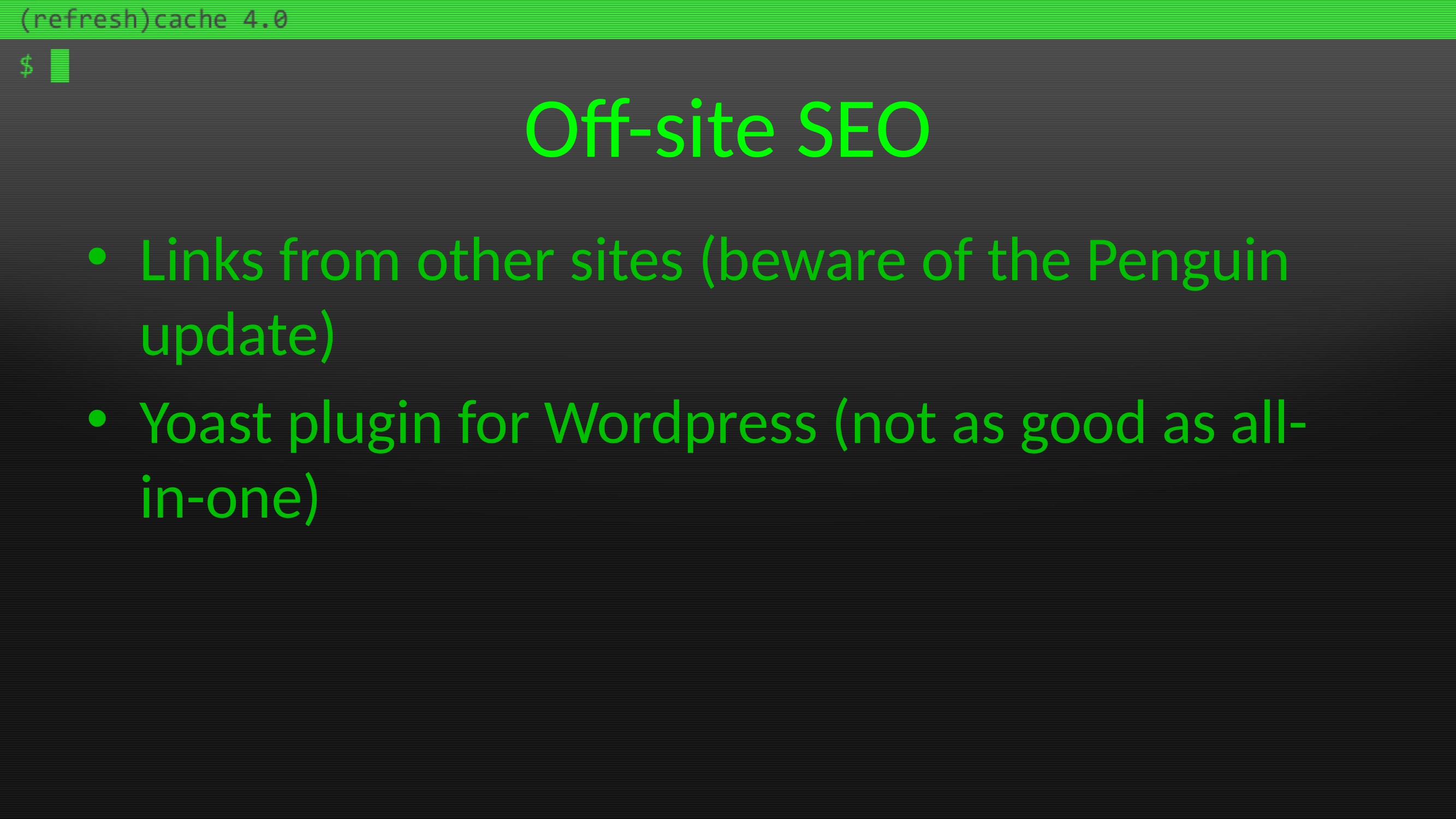

# Off-site SEO
Links from other sites (beware of the Penguin update)
Yoast plugin for Wordpress (not as good as all-in-one)